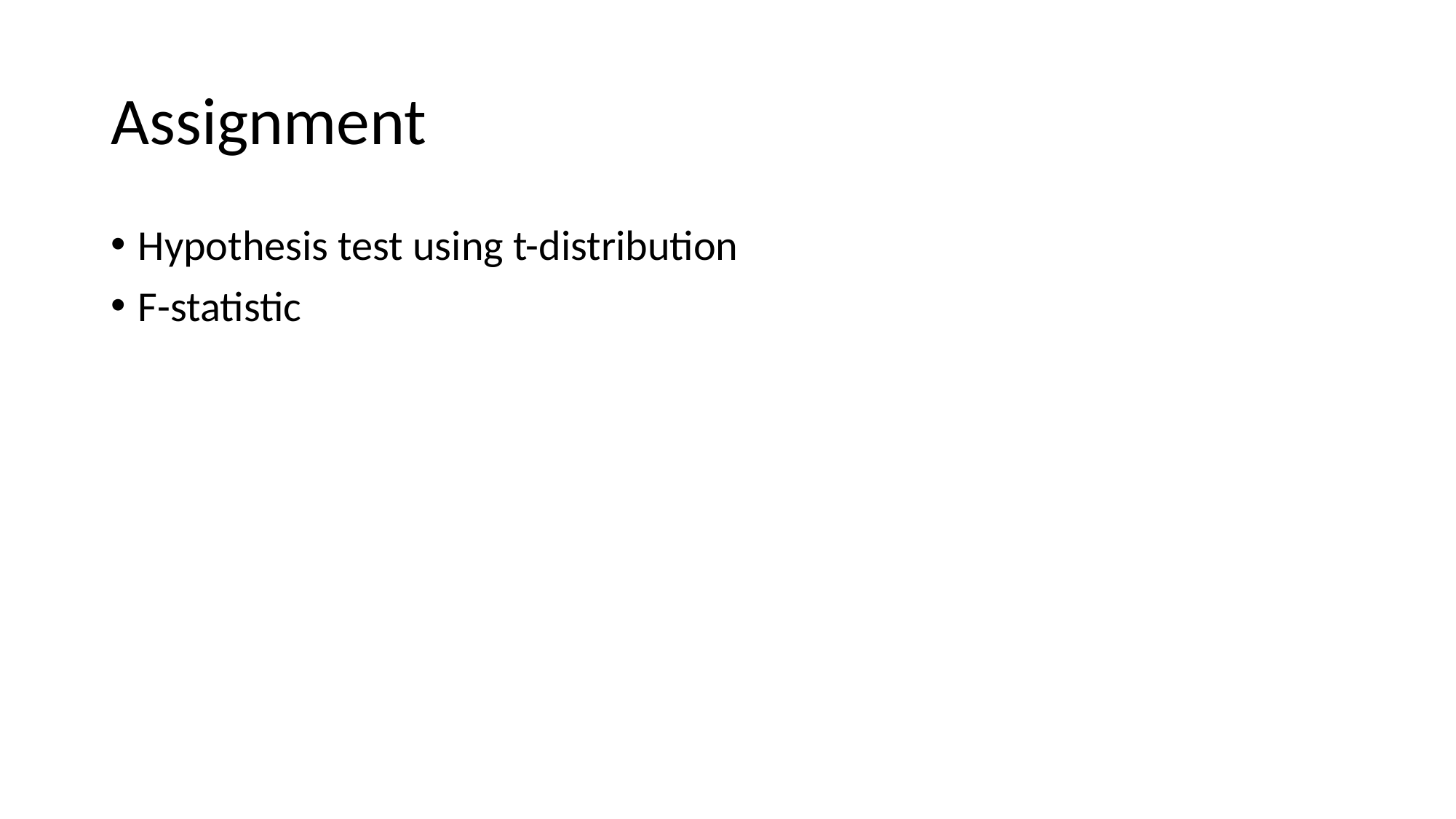

# Assignment
Hypothesis test using t-distribution
F-statistic